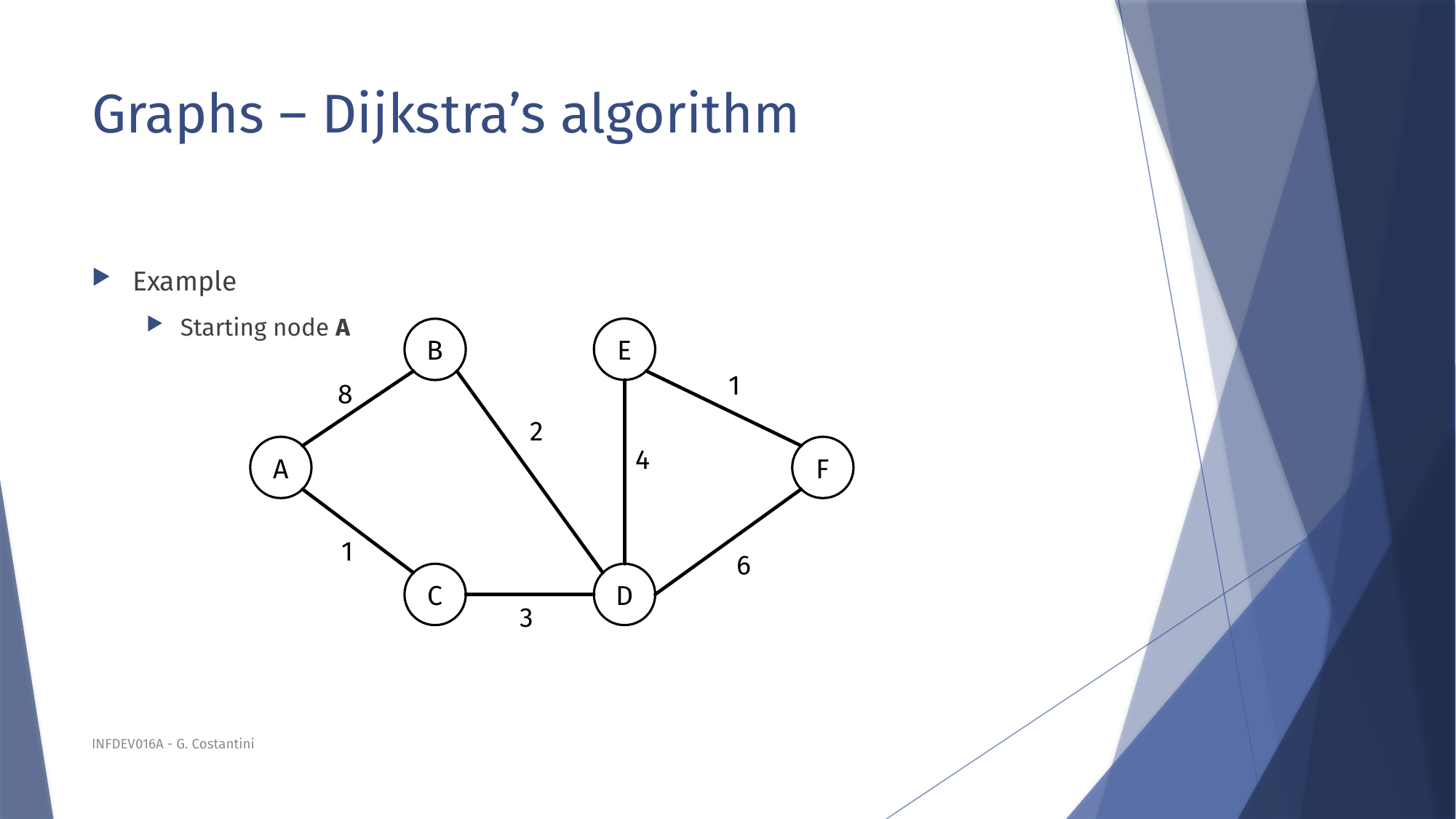

# Graphs – Dijkstra’s algorithm
Example
Starting node A

E
B
1
8
2
A
4
F
1
6
D
C
3
INFDEV016A - G. Costantini